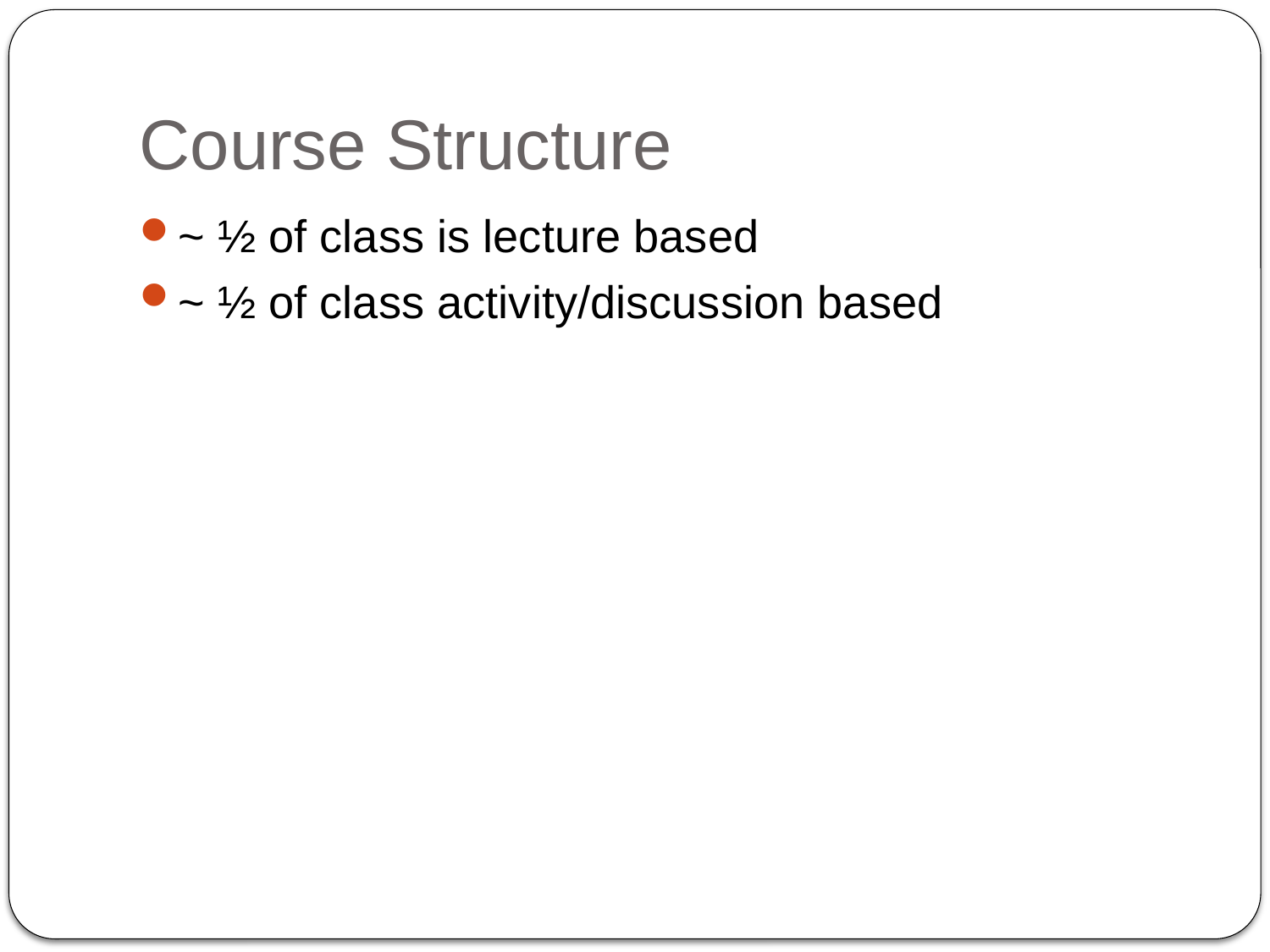

# Course Structure
~ ½ of class is lecture based
~ ½ of class activity/discussion based